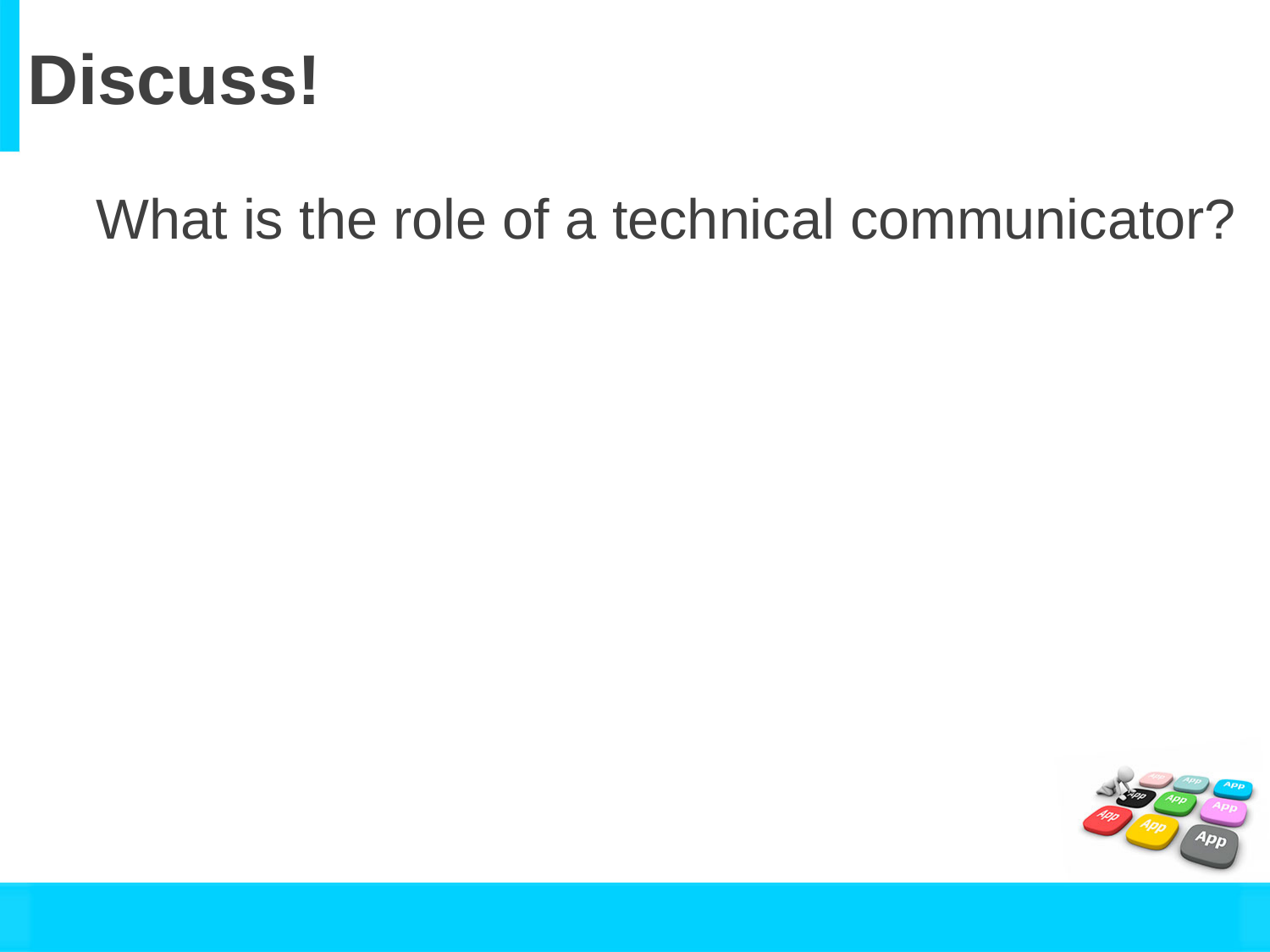

# Discuss!
What is the role of a technical communicator?